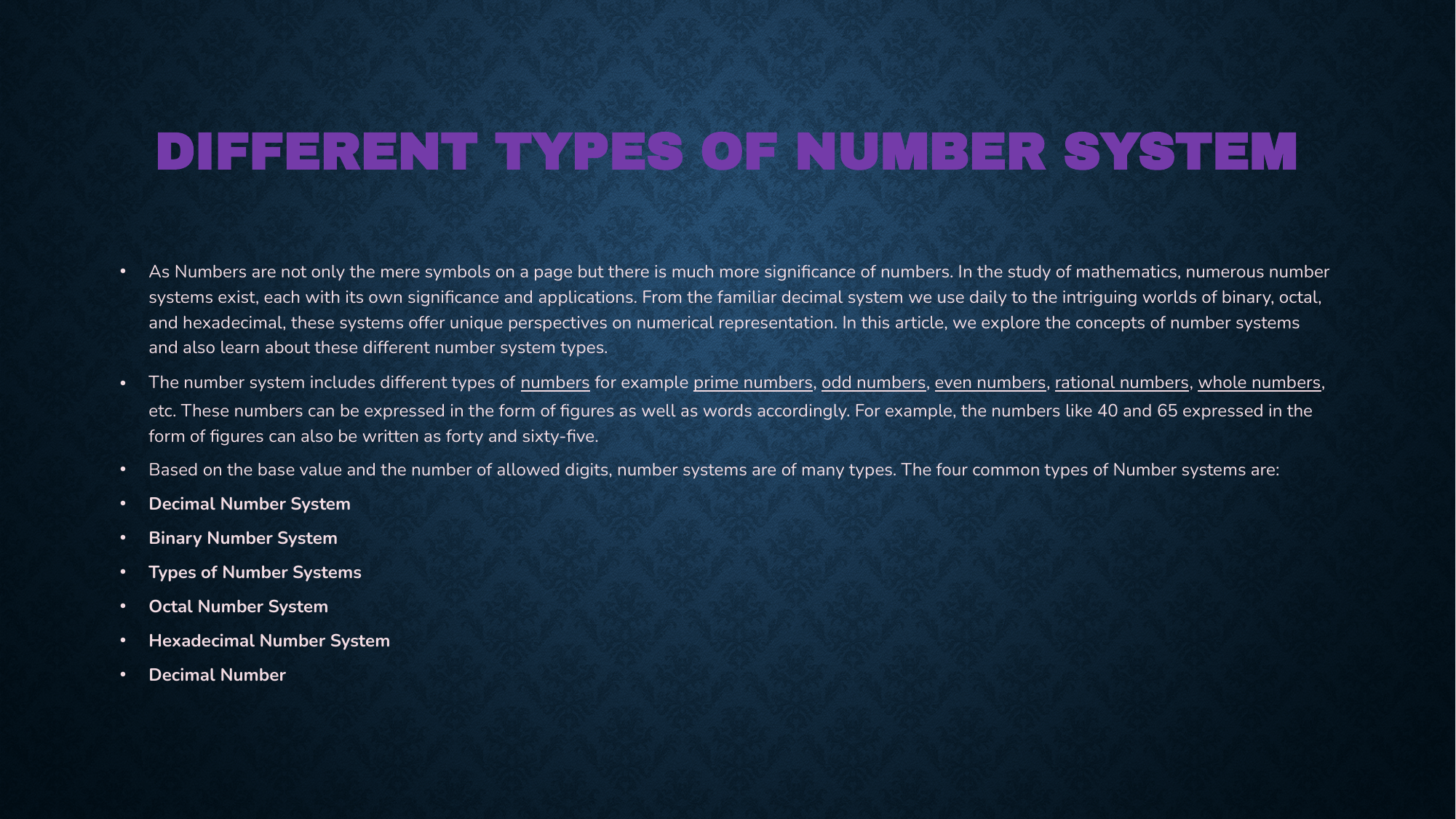

# Different types of number system
As Numbers are not only the mere symbols on a page but there is much more significance of numbers. In the study of mathematics, numerous number systems exist, each with its own significance and applications. From the familiar decimal system we use daily to the intriguing worlds of binary, octal, and hexadecimal, these systems offer unique perspectives on numerical representation. In this article, we explore the concepts of number systems and also learn about these different number system types.
The number system includes different types of numbers for example prime numbers, odd numbers, even numbers, rational numbers, whole numbers, etc. These numbers can be expressed in the form of figures as well as words accordingly. For example, the numbers like 40 and 65 expressed in the form of figures can also be written as forty and sixty-five.
Based on the base value and the number of allowed digits, number systems are of many types. The four common types of Number systems are:
Decimal Number System
Binary Number System
Types of Number Systems
Octal Number System
Hexadecimal Number System
Decimal Number